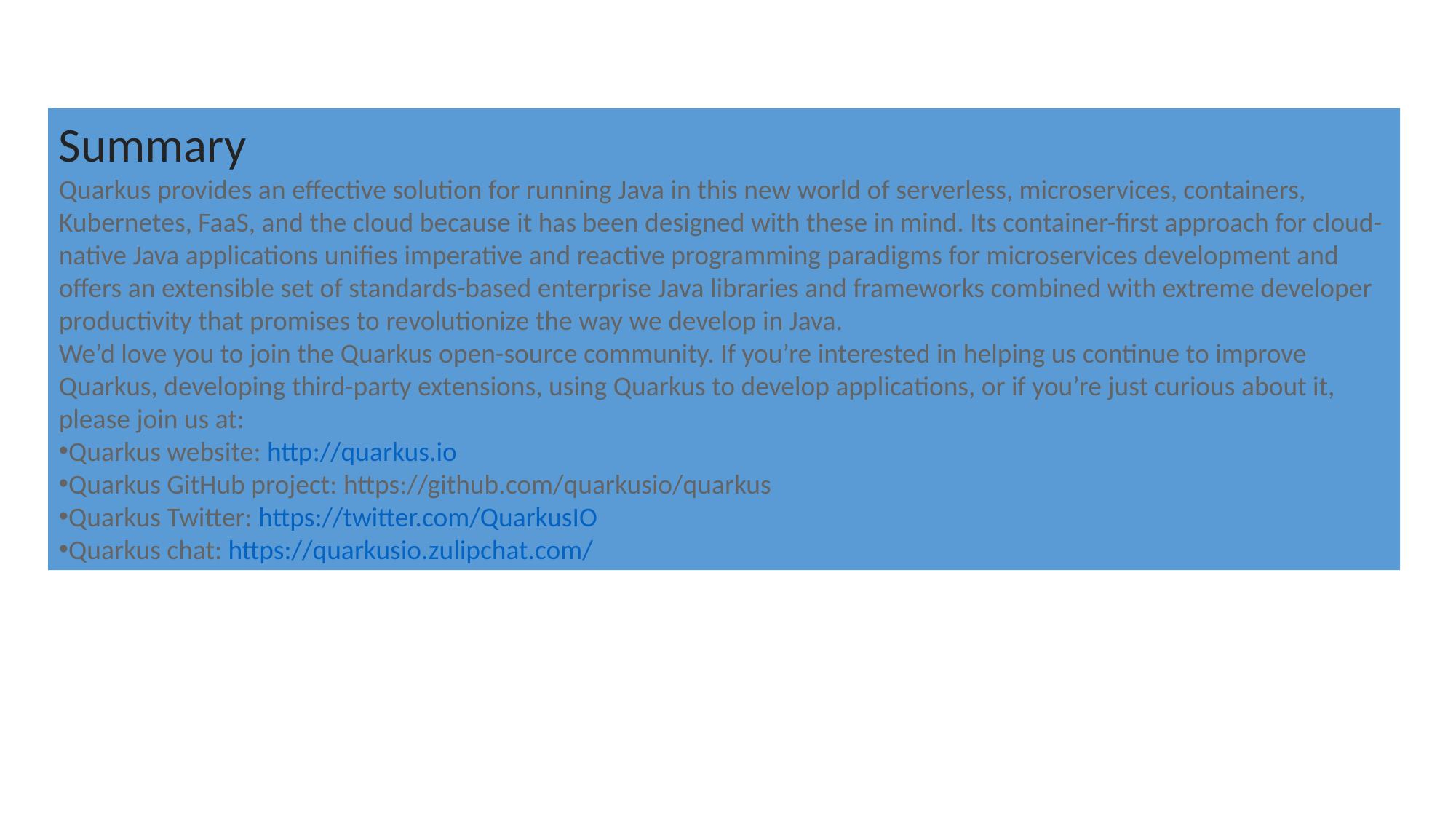

Summary
Quarkus provides an effective solution for running Java in this new world of serverless, microservices, containers, Kubernetes, FaaS, and the cloud because it has been designed with these in mind. Its container-first approach for cloud-native Java applications unifies imperative and reactive programming paradigms for microservices development and offers an extensible set of standards-based enterprise Java libraries and frameworks combined with extreme developer productivity that promises to revolutionize the way we develop in Java.
We’d love you to join the Quarkus open-source community. If you’re interested in helping us continue to improve Quarkus, developing third-party extensions, using Quarkus to develop applications, or if you’re just curious about it, please join us at:
Quarkus website: http://quarkus.io
Quarkus GitHub project: https://github.com/quarkusio/quarkus
Quarkus Twitter: https://twitter.com/QuarkusIO
Quarkus chat: https://quarkusio.zulipchat.com/